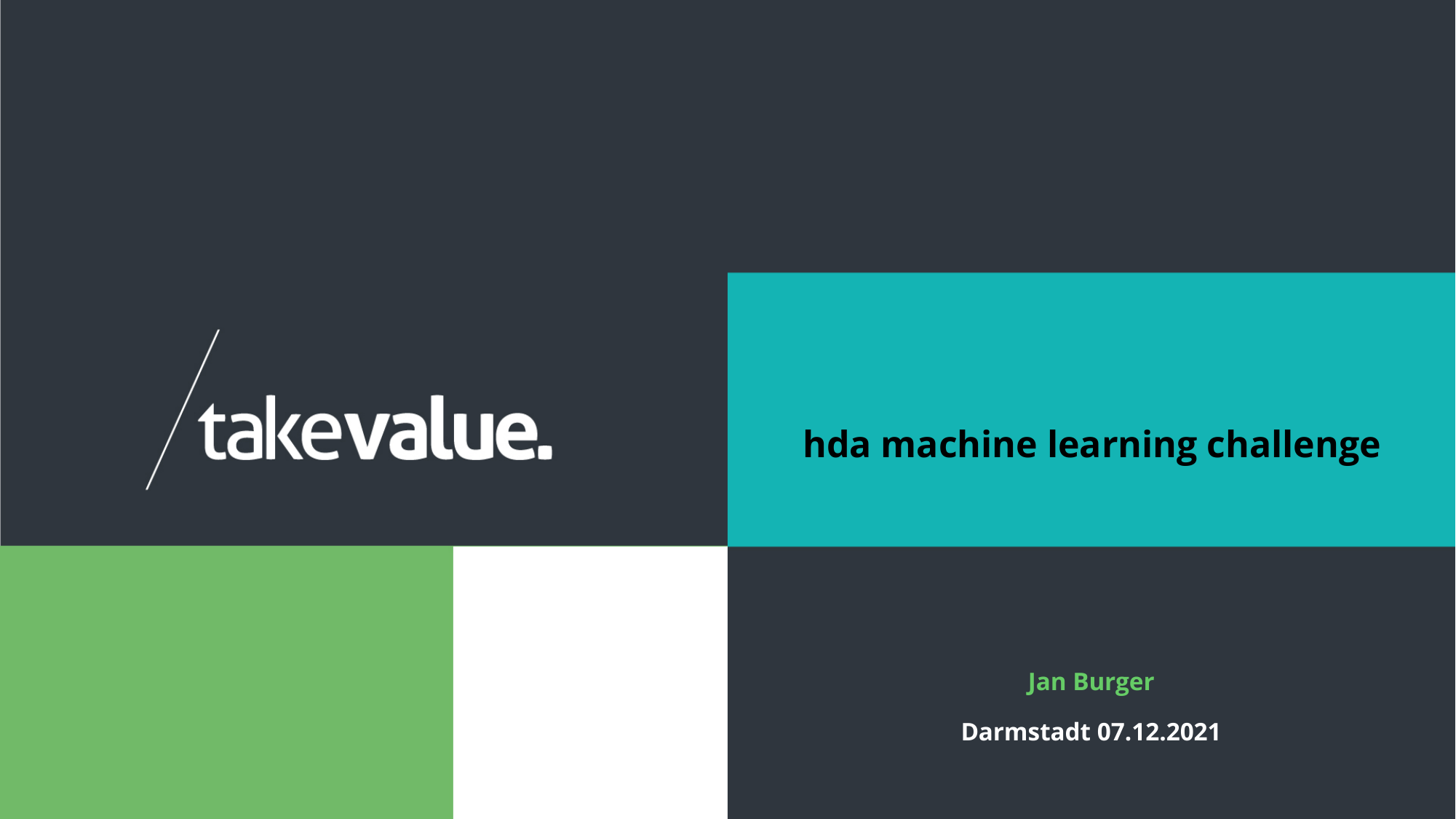

# hda machine learning challenge

Jan Burger
Darmstadt 07.12.2021